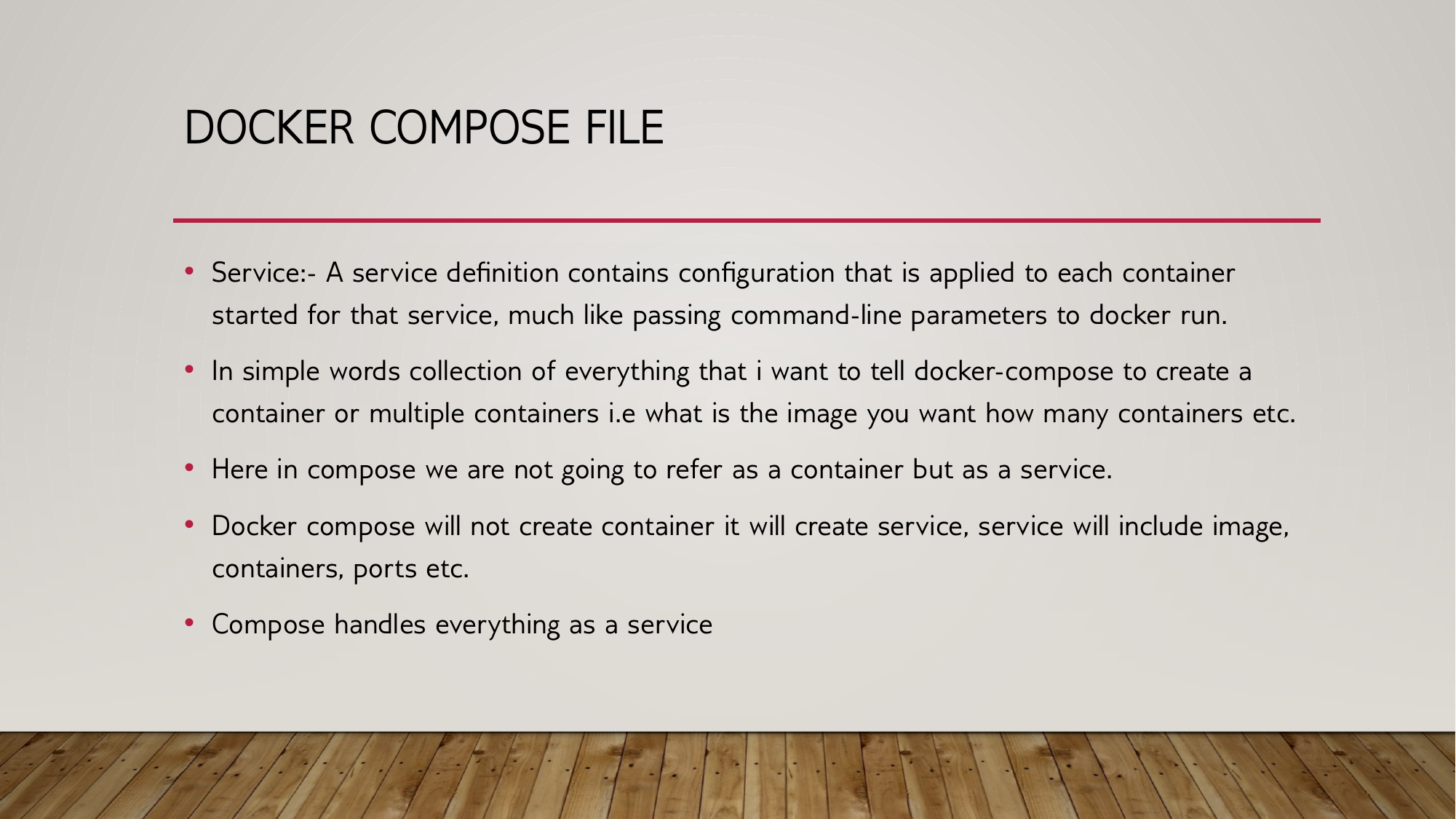

# Docker compose file
Service:- A service definition contains configuration that is applied to each container started for that service, much like passing command-line parameters to docker run.
In simple words collection of everything that i want to tell docker-compose to create a container or multiple containers i.e what is the image you want how many containers etc.
Here in compose we are not going to refer as a container but as a service.
Docker compose will not create container it will create service, service will include image, containers, ports etc.
Compose handles everything as a service